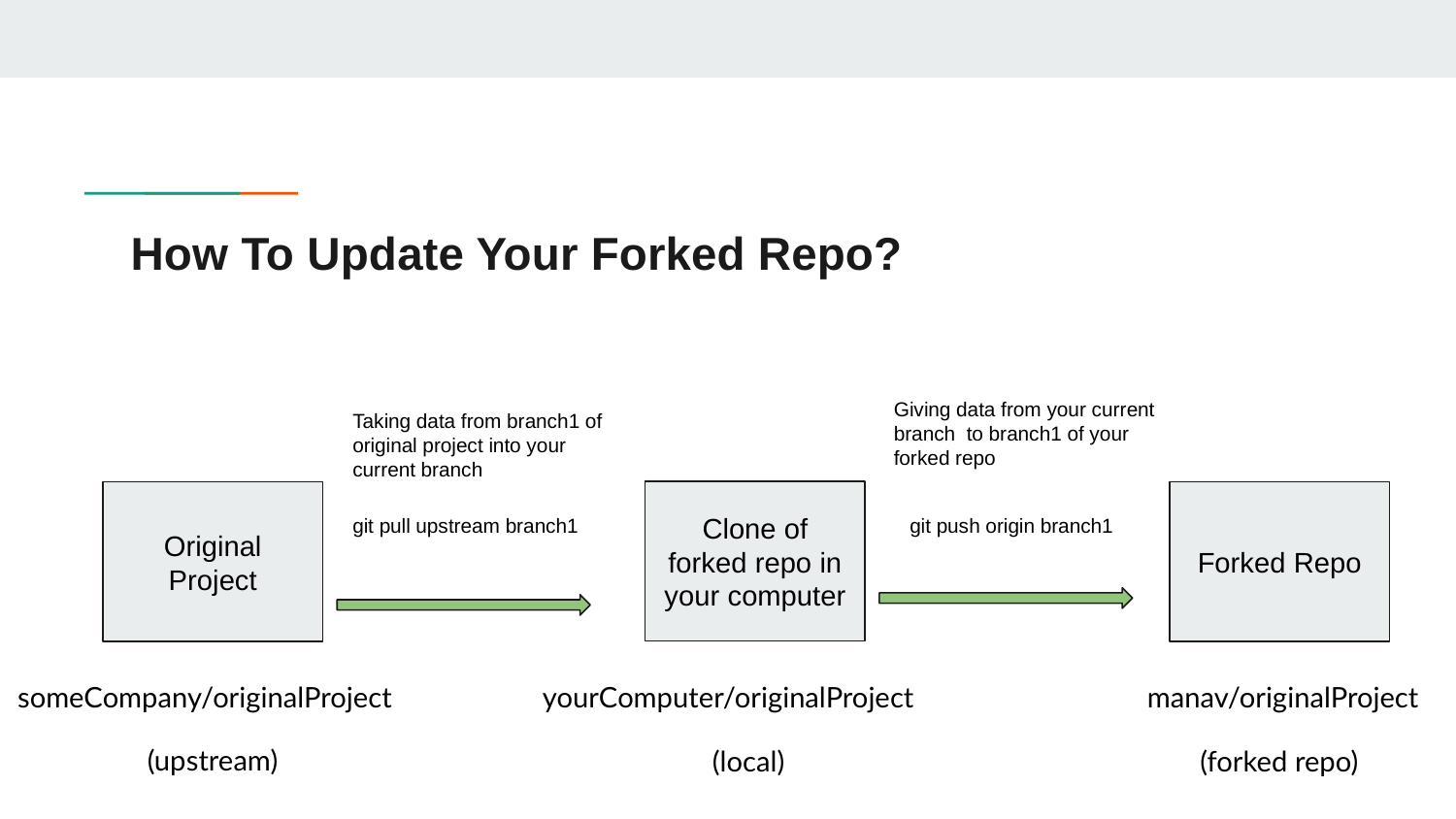

# How To Update Your Forked Repo?
Giving data from your current branch  to branch1 of your forked repo
Taking data from branch1 of original project into your current branch
Clone of forked repo in your computer
Original Project
Forked Repo
git push origin branch1
git pull upstream branch1

someCompany/originalProject
yourComputer/originalProject
manav/originalProject
(upstream)
(local)
(forked repo)
(a.k.a origin)